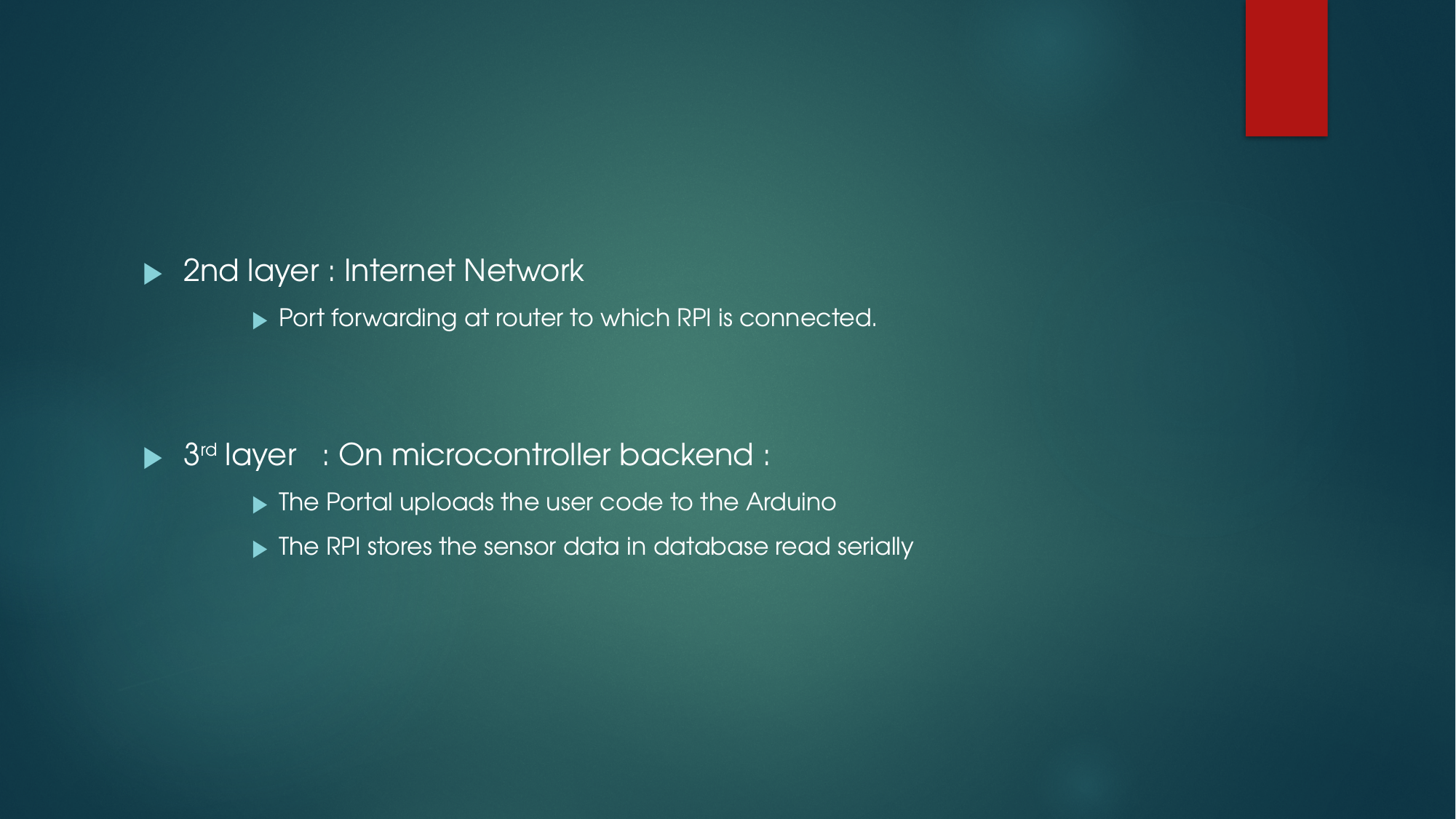

#
2nd layer : Internet Network
Port forwarding at router to which RPI is connected.

3rd layer   : On microcontroller backend :
The Portal uploads the user code to the Arduino
The RPI stores the sensor data in database read serially